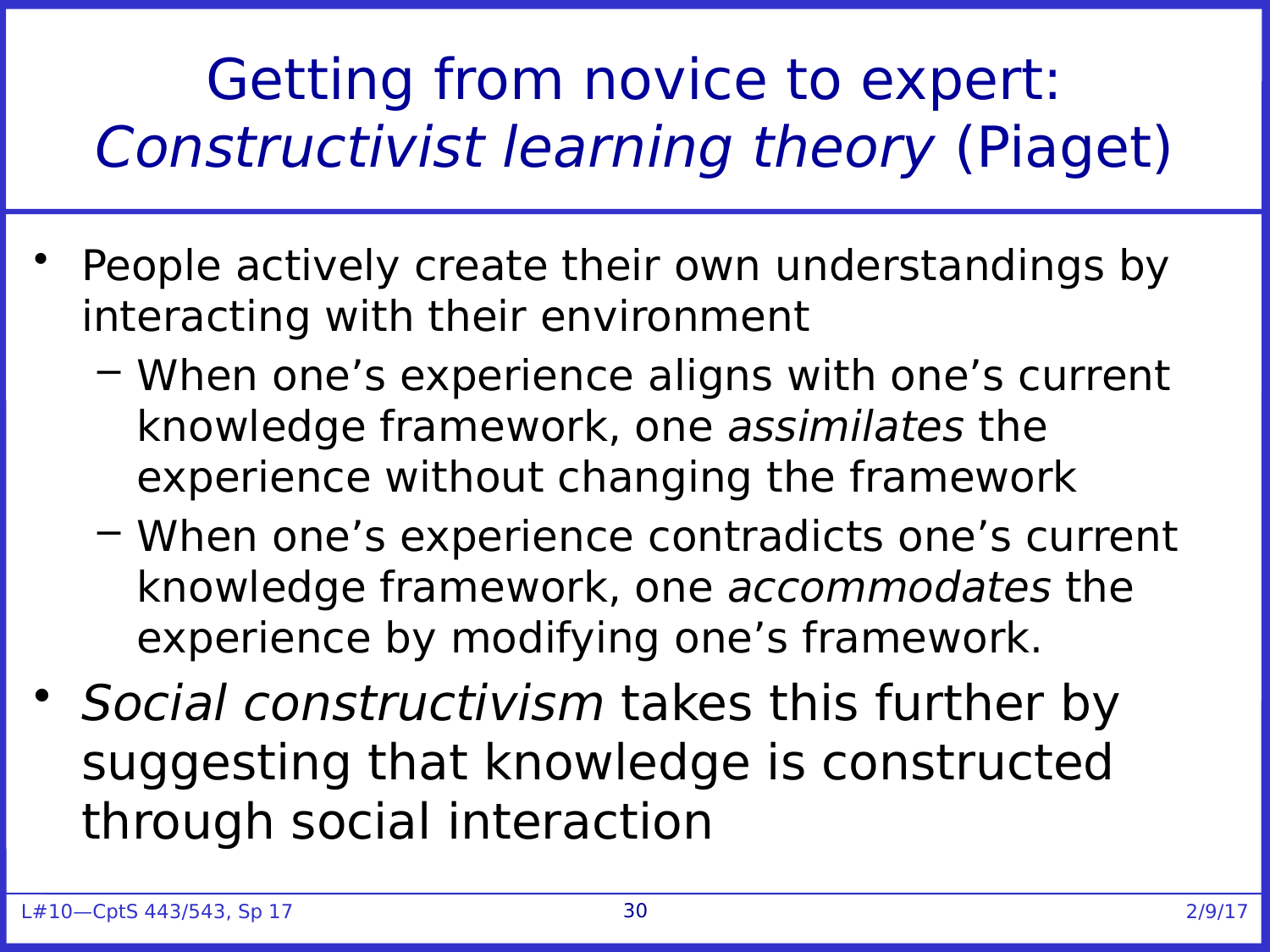

# Getting from novice to expert: Constructivist learning theory (Piaget)
People actively create their own understandings by interacting with their environment
When one’s experience aligns with one’s current knowledge framework, one assimilates the experience without changing the framework
When one’s experience contradicts one’s current knowledge framework, one accommodates the experience by modifying one’s framework.
Social constructivism takes this further by suggesting that knowledge is constructed through social interaction

30